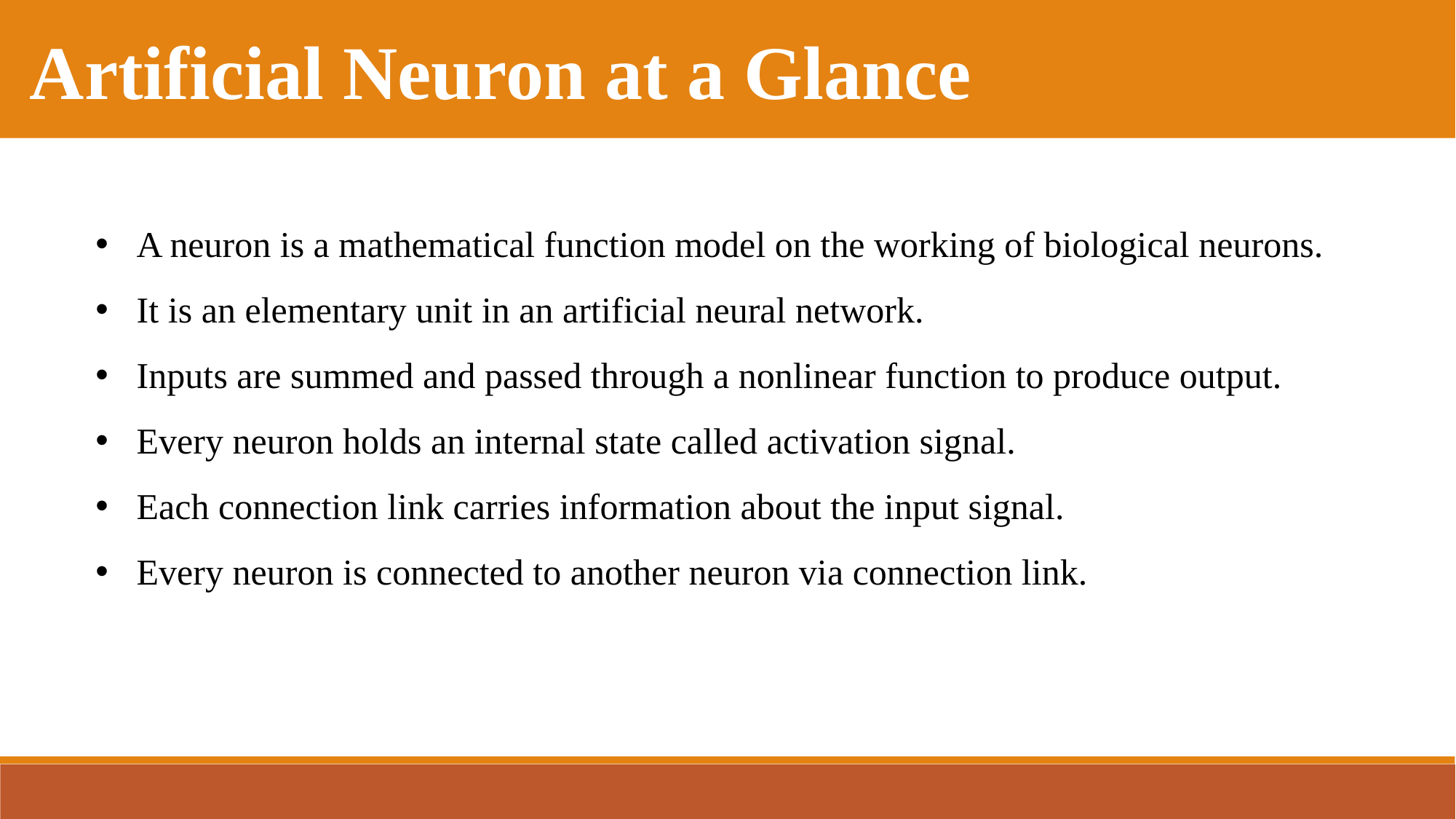

Artificial Neuron at a Glance

A neuron is a mathematical function model on the working of biological neurons.
It is an elementary unit in an artificial neural network.
Inputs are summed and passed through a nonlinear function to produce output.
Every neuron holds an internal state called activation signal.
Each connection link carries information about the input signal.
Every neuron is connected to another neuron via connection link.